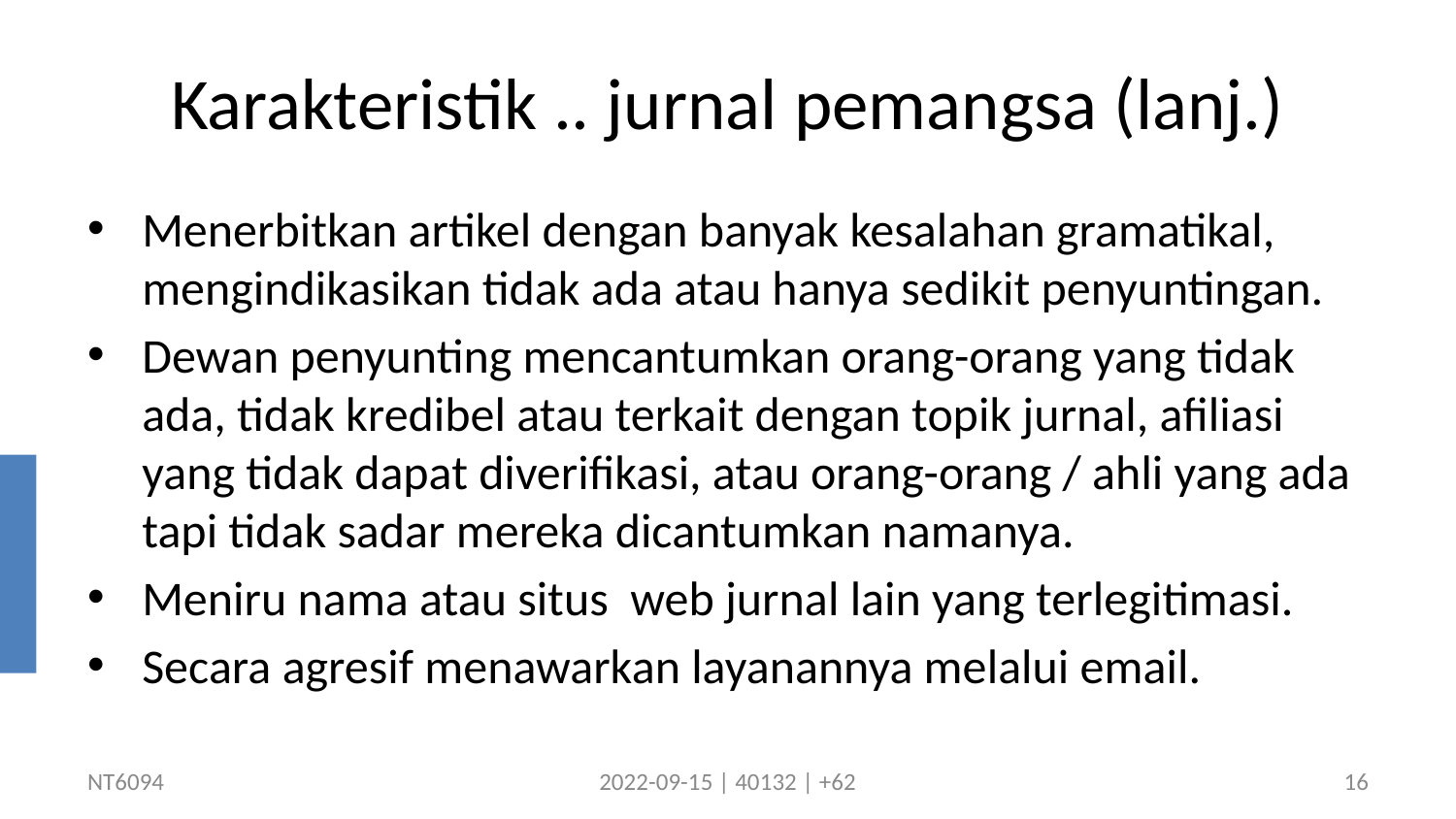

# Karakteristik .. jurnal pemangsa (lanj.)
Menerbitkan artikel dengan banyak kesalahan gramatikal, mengindikasikan tidak ada atau hanya sedikit penyuntingan.
Dewan penyunting mencantumkan orang-orang yang tidak ada, tidak kredibel atau terkait dengan topik jurnal, afiliasi yang tidak dapat diverifikasi, atau orang-orang / ahli yang ada tapi tidak sadar mereka dicantumkan namanya.
Meniru nama atau situs  web jurnal lain yang terlegitimasi.
Secara agresif menawarkan layanannya melalui email.
NT6094
2022-09-15 | 40132 | +62
16